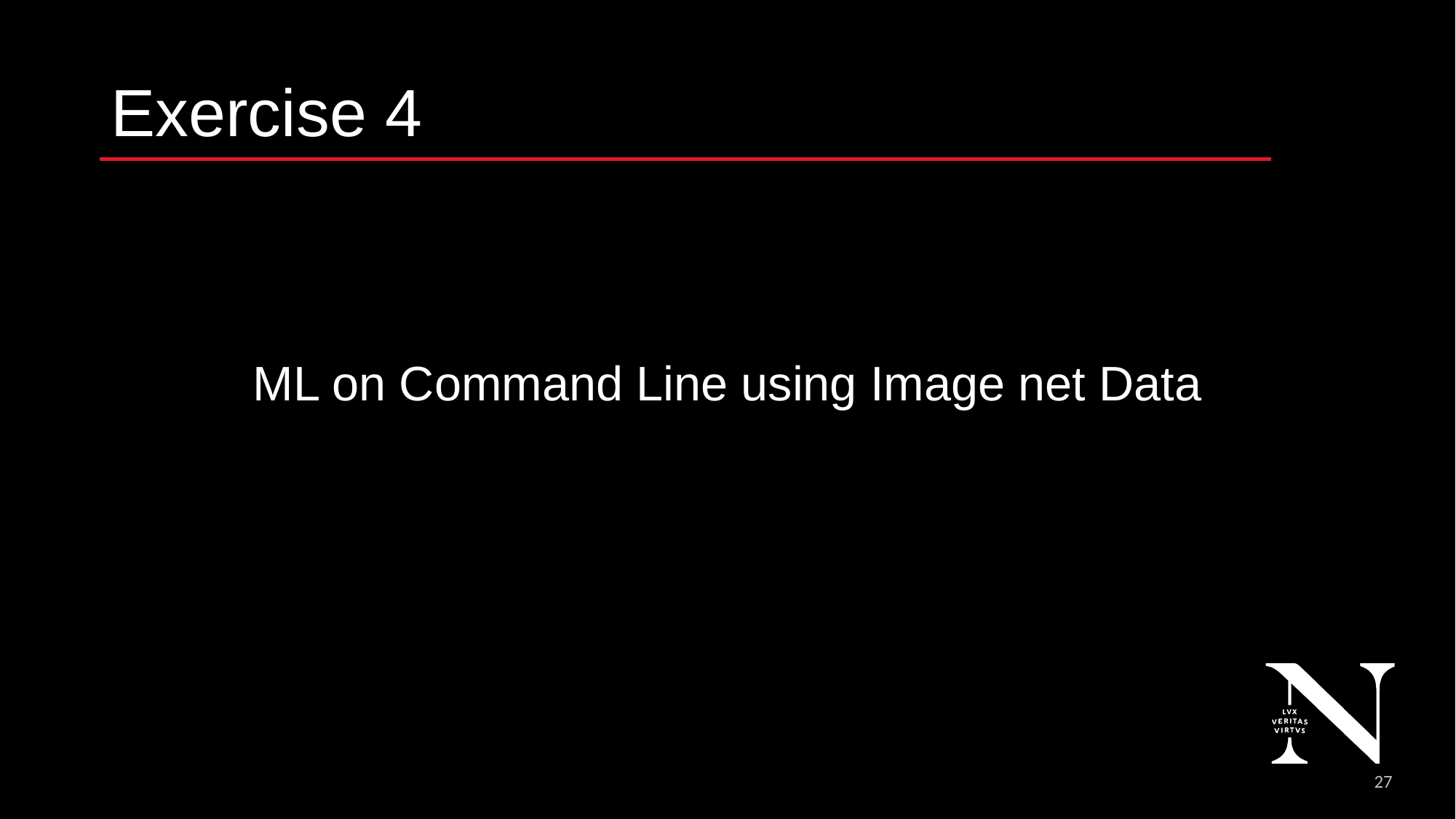

# Exercise 4
ML on Command Line using Image net Data
27